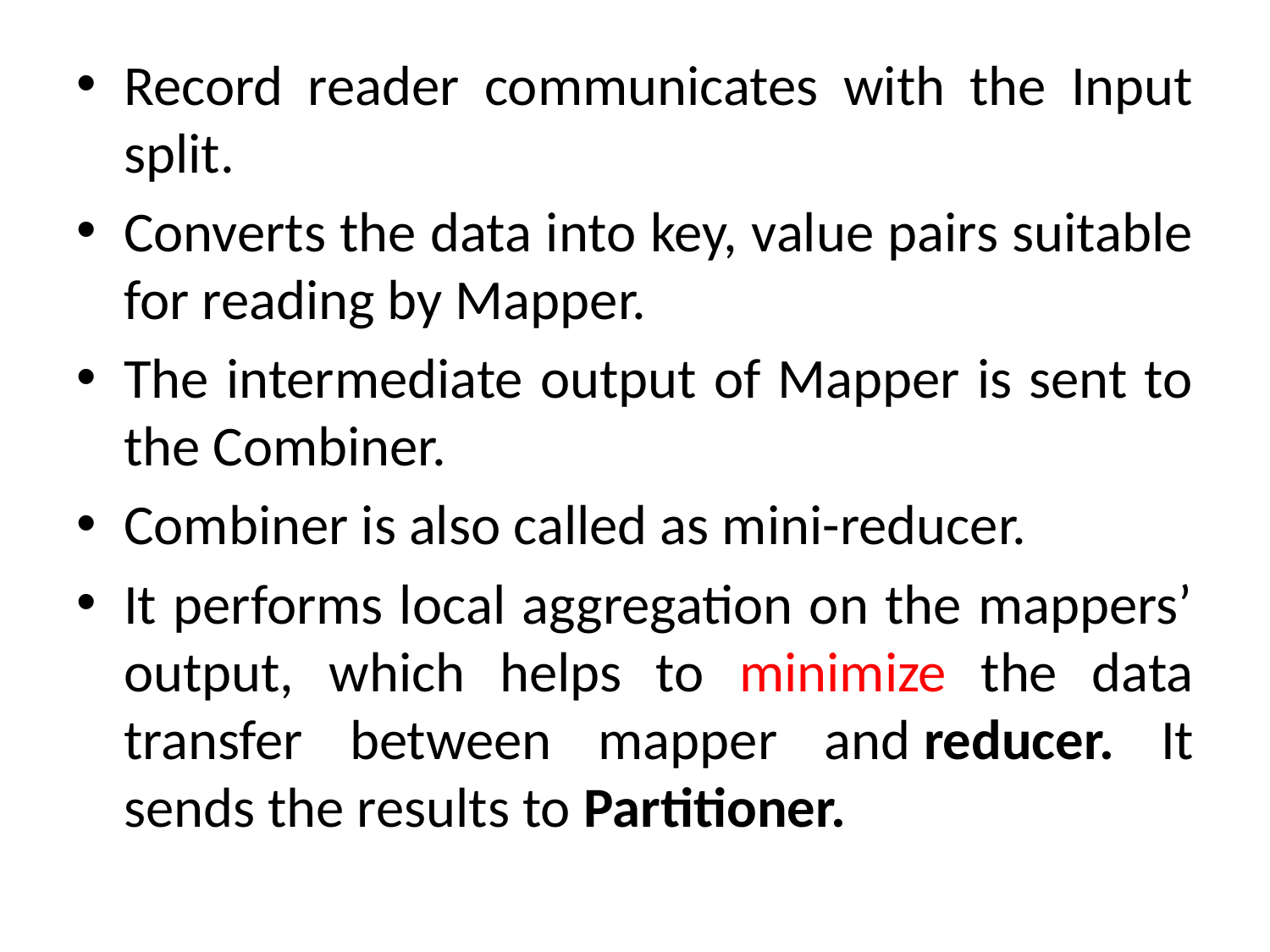

Record reader communicates with the Input split.
Converts the data into key, value pairs suitable for reading by Mapper.
The intermediate output of Mapper is sent to the Combiner.
Combiner is also called as mini-reducer.
It performs local aggregation on the mappers’ output, which helps to minimize the data transfer between mapper and reducer. It sends the results to Partitioner.